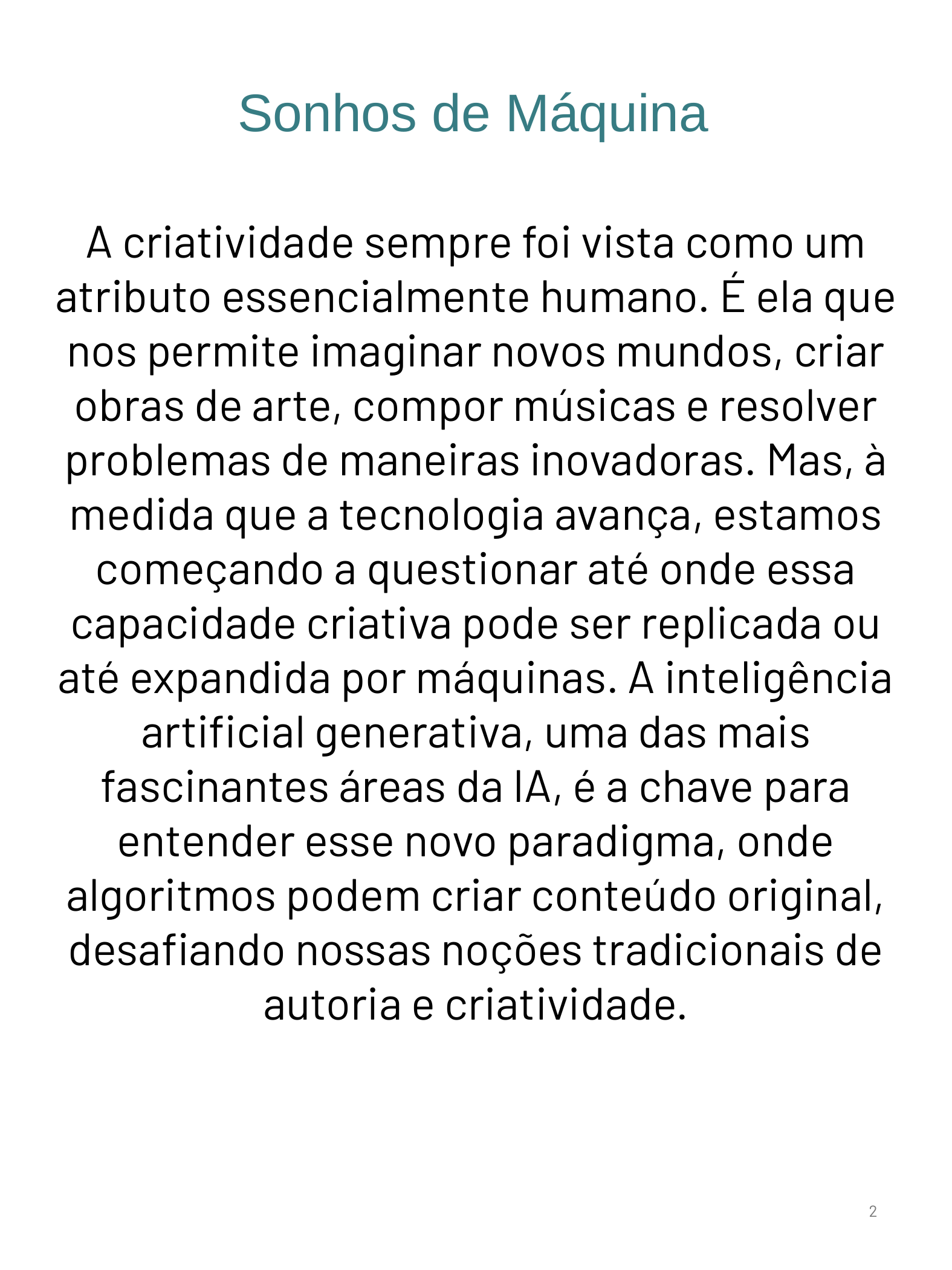

Sonhos de Máquina
A criatividade sempre foi vista como um atributo essencialmente humano. É ela que nos permite imaginar novos mundos, criar obras de arte, compor músicas e resolver problemas de maneiras inovadoras. Mas, à medida que a tecnologia avança, estamos começando a questionar até onde essa capacidade criativa pode ser replicada ou até expandida por máquinas. A inteligência artificial generativa, uma das mais fascinantes áreas da IA, é a chave para entender esse novo paradigma, onde algoritmos podem criar conteúdo original, desafiando nossas noções tradicionais de autoria e criatividade.
2